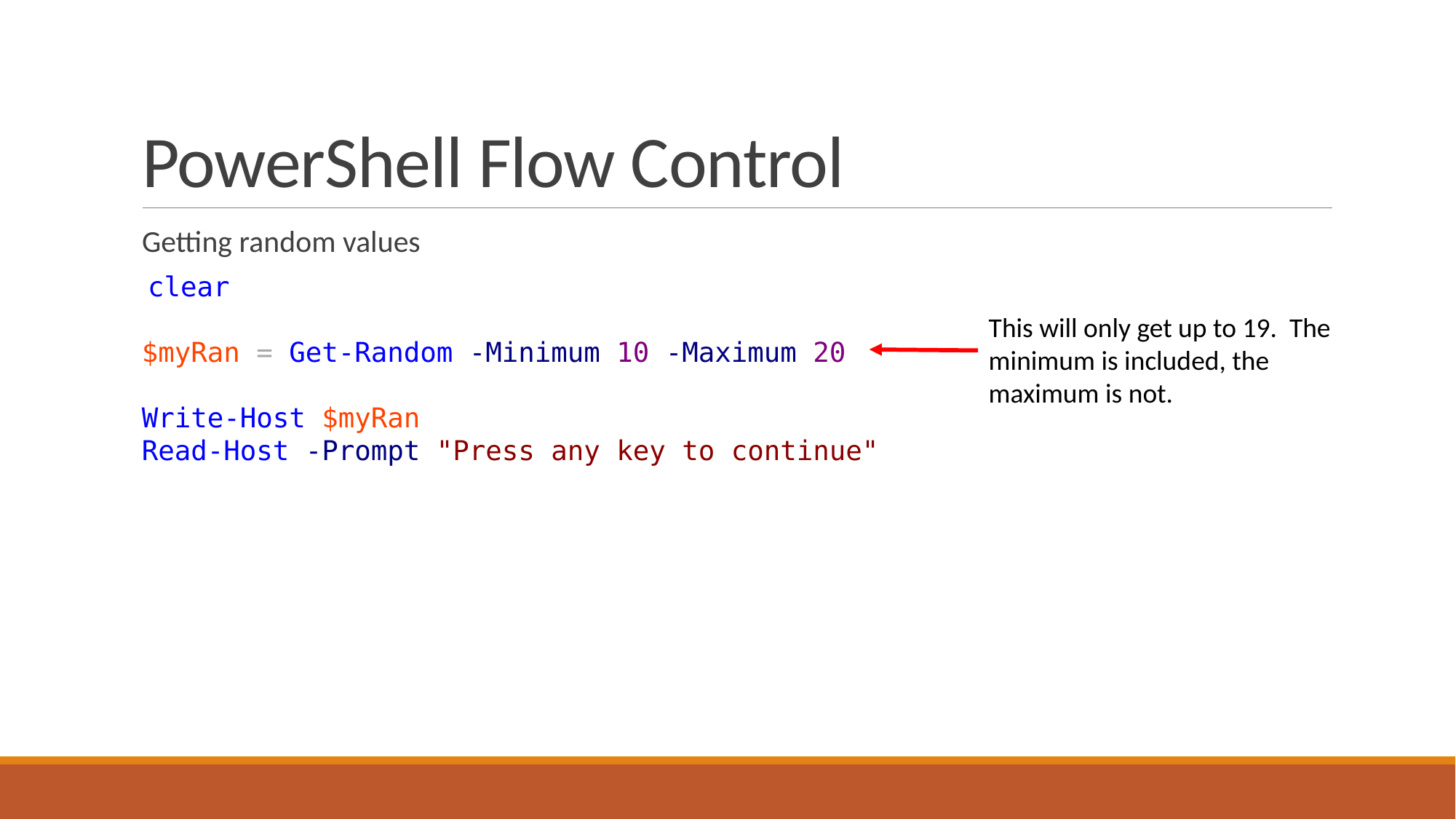

# PowerShell Flow Control
Getting random values
 clear

$myRan = Get-Random -Minimum 10 -Maximum 20

Write-Host $myRan
Read-Host -Prompt "Press any key to continue"
This will only get up to 19.  The minimum is included, the maximum is not.